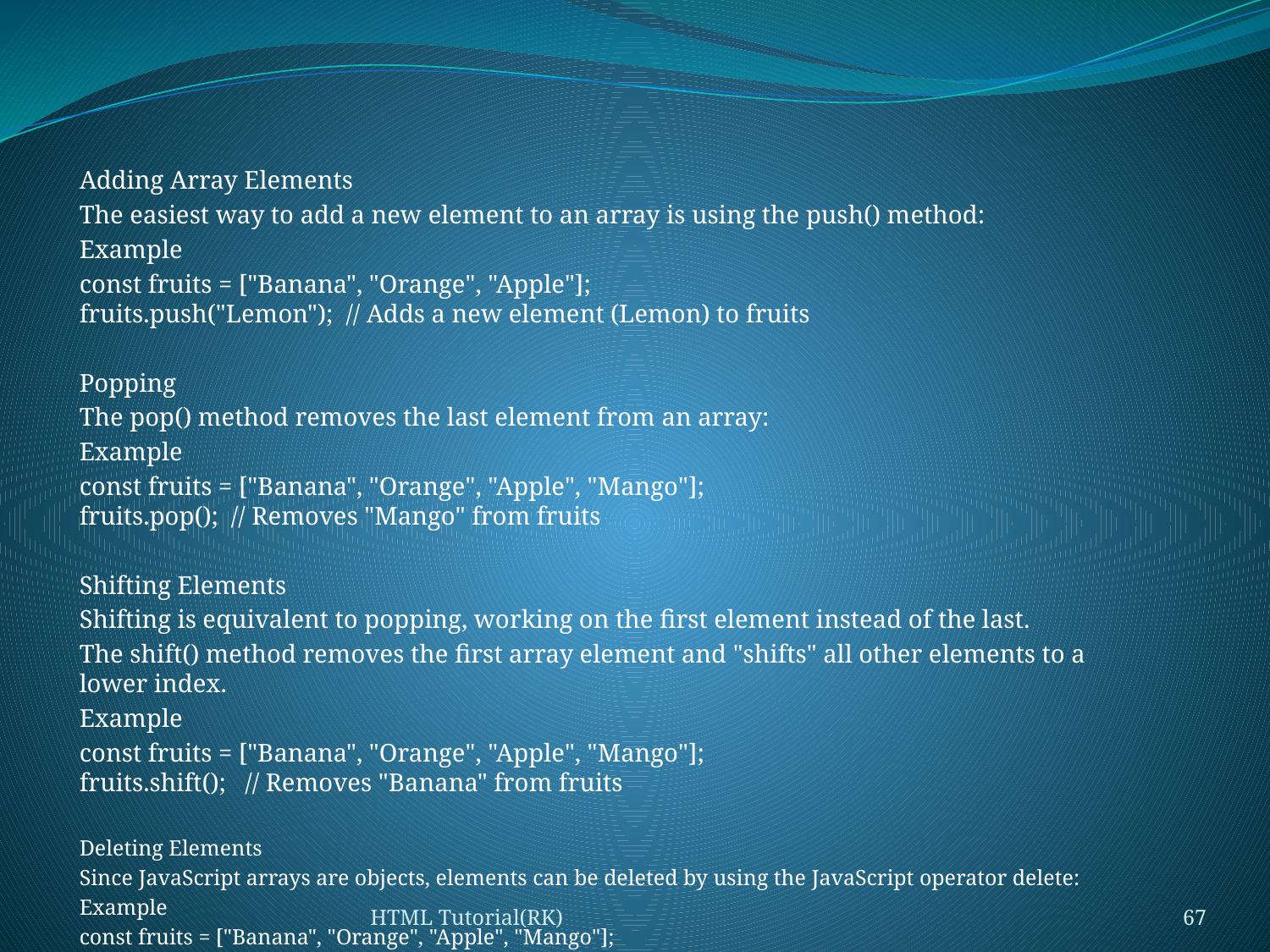

#
Adding Array Elements
The easiest way to add a new element to an array is using the push() method:
Example
const fruits = ["Banana", "Orange", "Apple"];
fruits.push("Lemon");  // Adds a new element (Lemon) to fruits

Popping
The pop() method removes the last element from an array:
Example
const fruits = ["Banana", "Orange", "Apple", "Mango"];
fruits.pop();  // Removes "Mango" from fruits

Shifting Elements
Shifting is equivalent to popping, working on the first element instead of the last.
The shift() method removes the first array element and "shifts" all other elements to a lower index.
Example
const fruits = ["Banana", "Orange", "Apple", "Mango"];
fruits.shift();   // Removes "Banana" from fruits

Deleting Elements
Since JavaScript arrays are objects, elements can be deleted by using the JavaScript operator delete:
Example
const fruits = ["Banana", "Orange", "Apple", "Mango"];
delete fruits[0];

HTML Tutorial(RK)
67